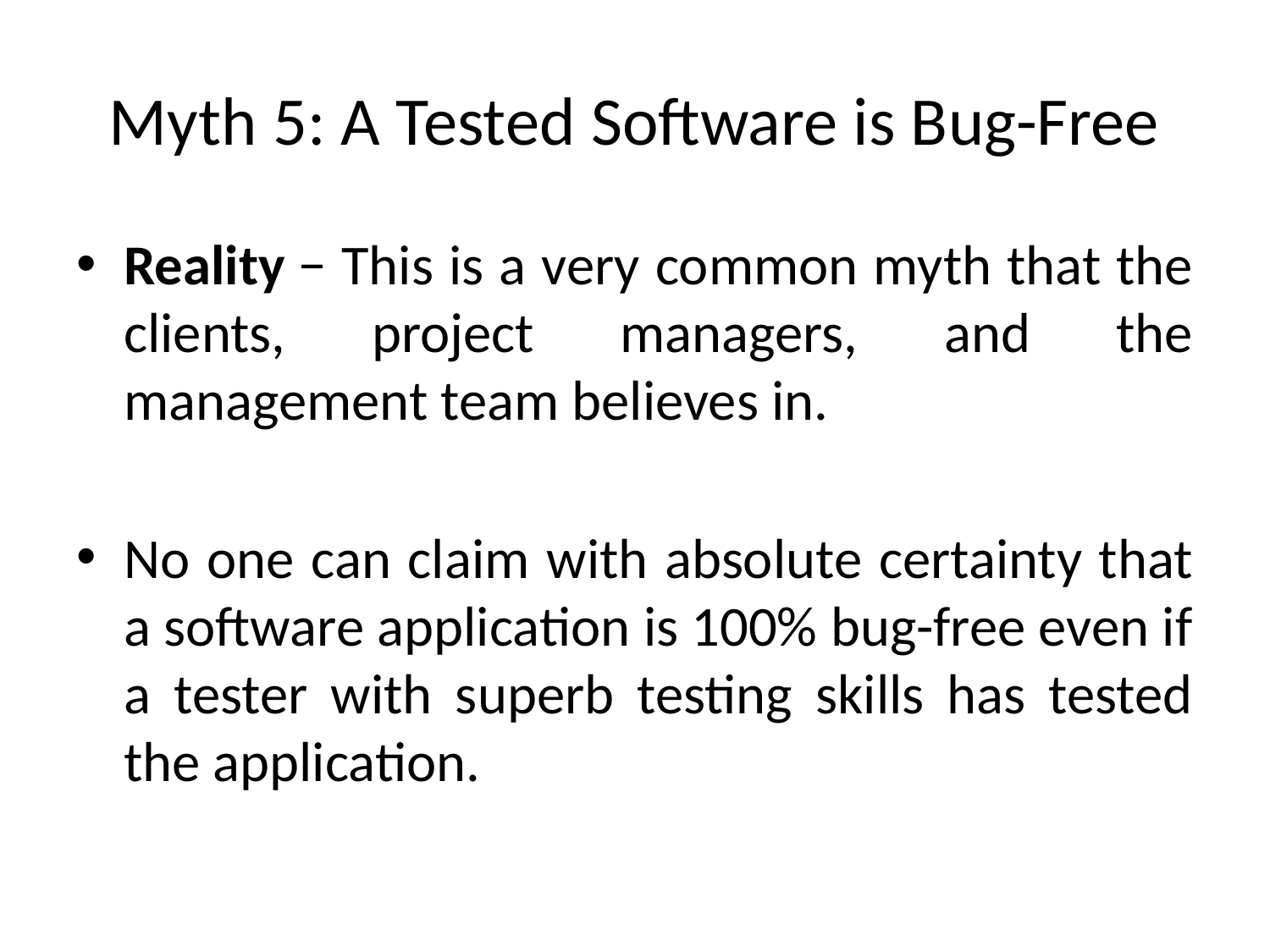

# Myth 5: A Tested Software is Bug-Free
Reality − This is a very common myth that the clients, project managers, and the management team believes in.

No one can claim with absolute certainty that a software application is 100% bug-free even if a tester with superb testing skills has tested the application.